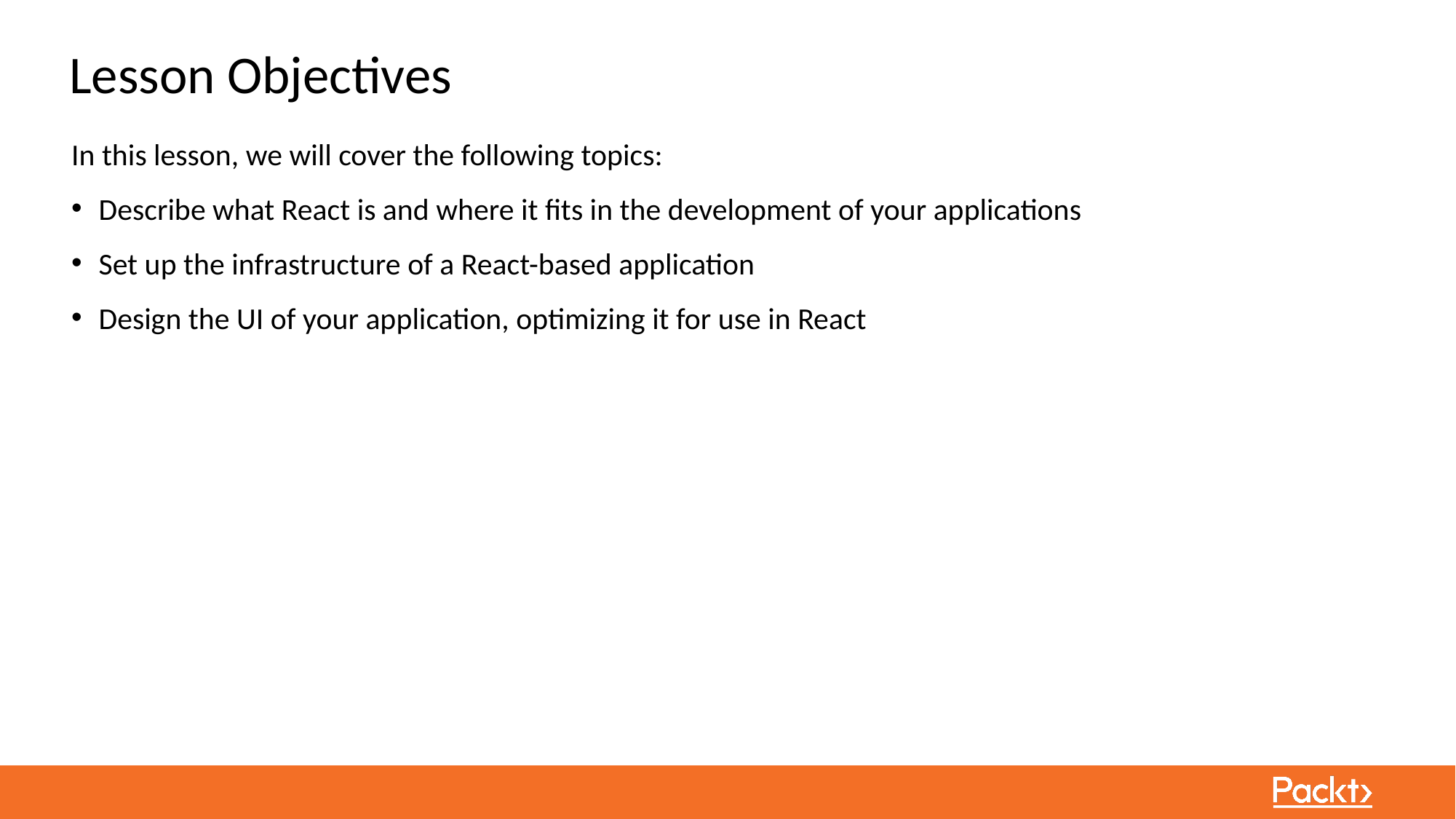

# Lesson Objectives
In this lesson, we will cover the following topics:
Describe what React is and where it fits in the development of your applications
Set up the infrastructure of a React-based application
Design the UI of your application, optimizing it for use in React